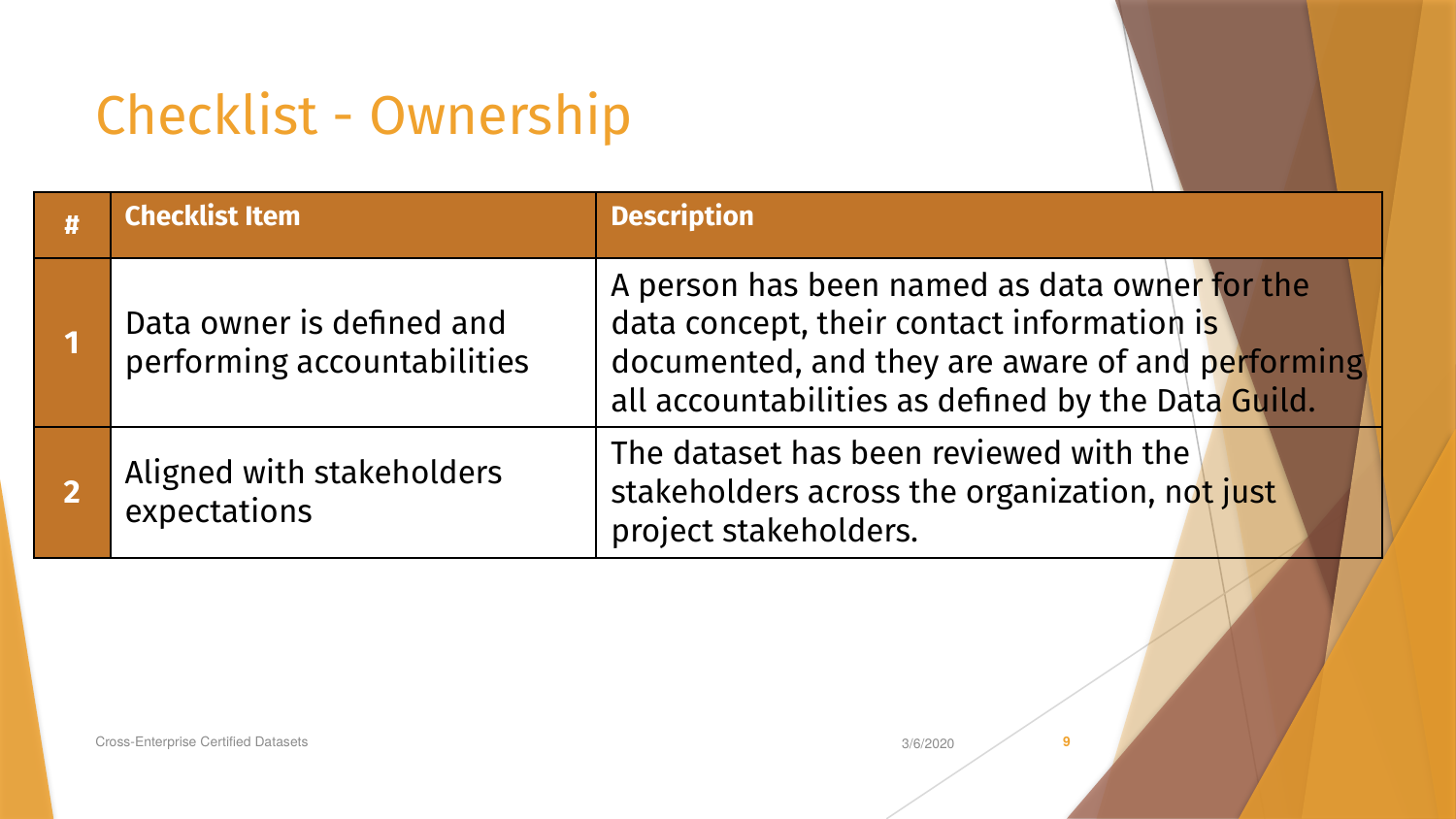

# Checklist - Ownership
| # | Checklist Item | Description |
| --- | --- | --- |
| 1 | Data owner is defined and performing accountabilities | A person has been named as data owner for the data concept, their contact information is documented, and they are aware of and performing all accountabilities as defined by the Data Guild. |
| 2 | Aligned with stakeholders expectations | The dataset has been reviewed with the stakeholders across the organization, not just project stakeholders. |
Cross-Enterprise Certified Datasets
3/6/2020
9